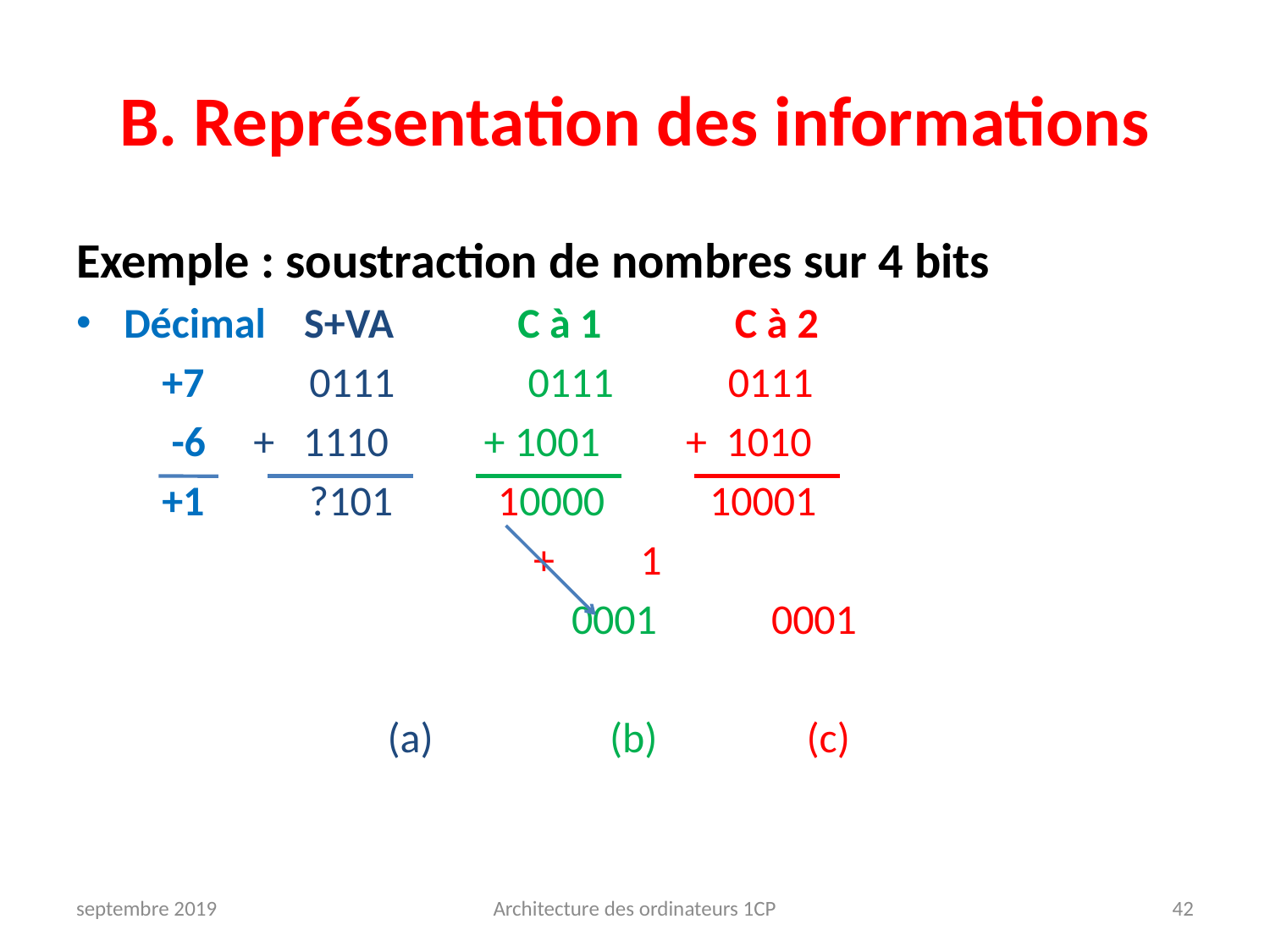

# B. Représentation des informations
Exemple : soustraction de nombres sur 4 bits
Décimal    S+VA             C à 1              C à 2
         +7           0111              0111            0111
	     -6     +   1110          + 1001         +  1010
	    +1           ?101           10000           10001
				   +         1
				       0001            0001

			 (a)  	           (b)	     (c)
septembre 2019
Architecture des ordinateurs 1CP
42